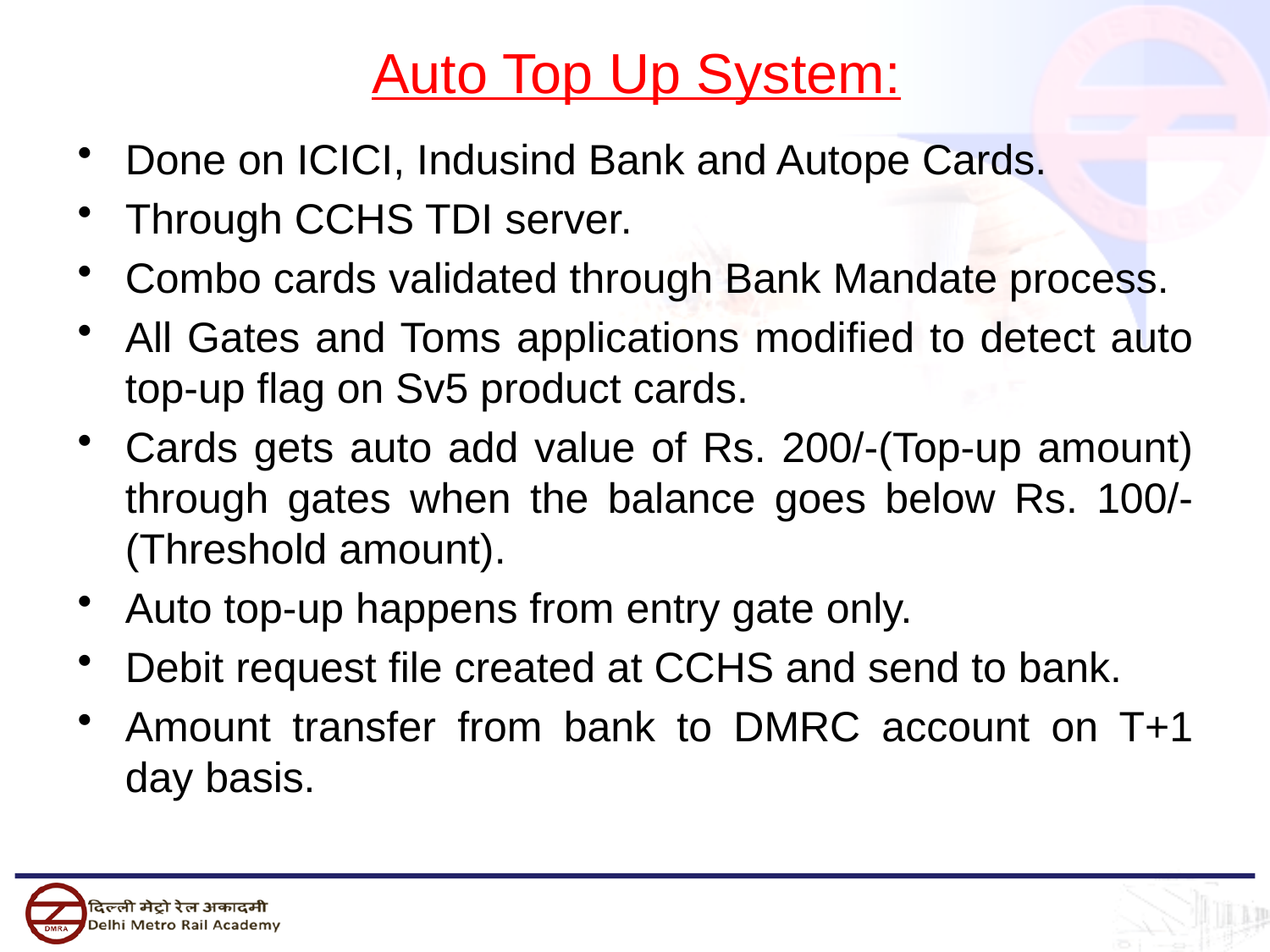

# Auto Top Up System:
Done on ICICI, Indusind Bank and Autope Cards.
Through CCHS TDI server.
Combo cards validated through Bank Mandate process.
All Gates and Toms applications modified to detect auto top-up flag on Sv5 product cards.
Cards gets auto add value of Rs. 200/-(Top-up amount) through gates when the balance goes below Rs. 100/- (Threshold amount).
Auto top-up happens from entry gate only.
Debit request file created at CCHS and send to bank.
Amount transfer from bank to DMRC account on T+1 day basis.